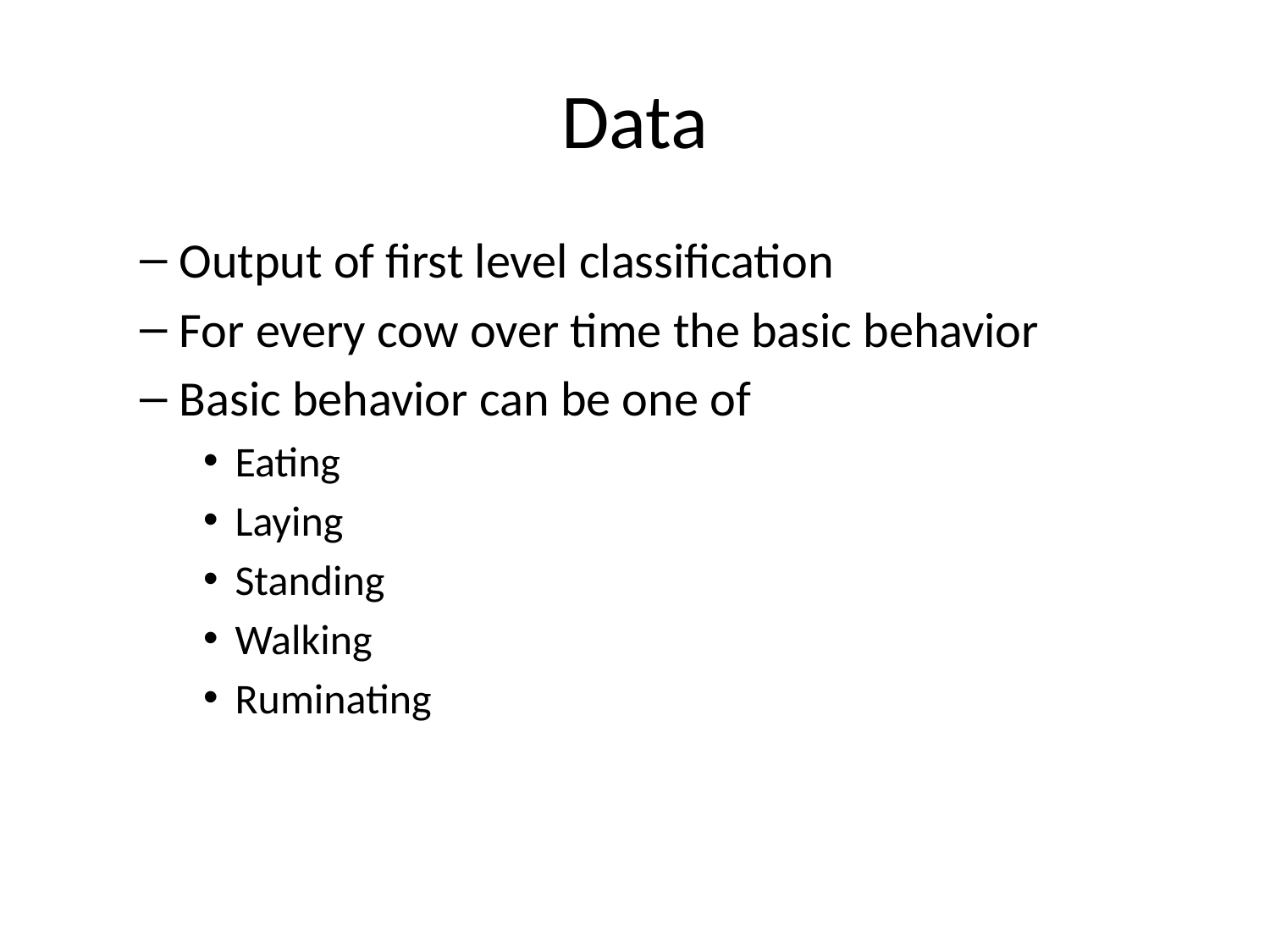

# Data
Output of first level classification
For every cow over time the basic behavior
Basic behavior can be one of
Eating
Laying
Standing
Walking
Ruminating